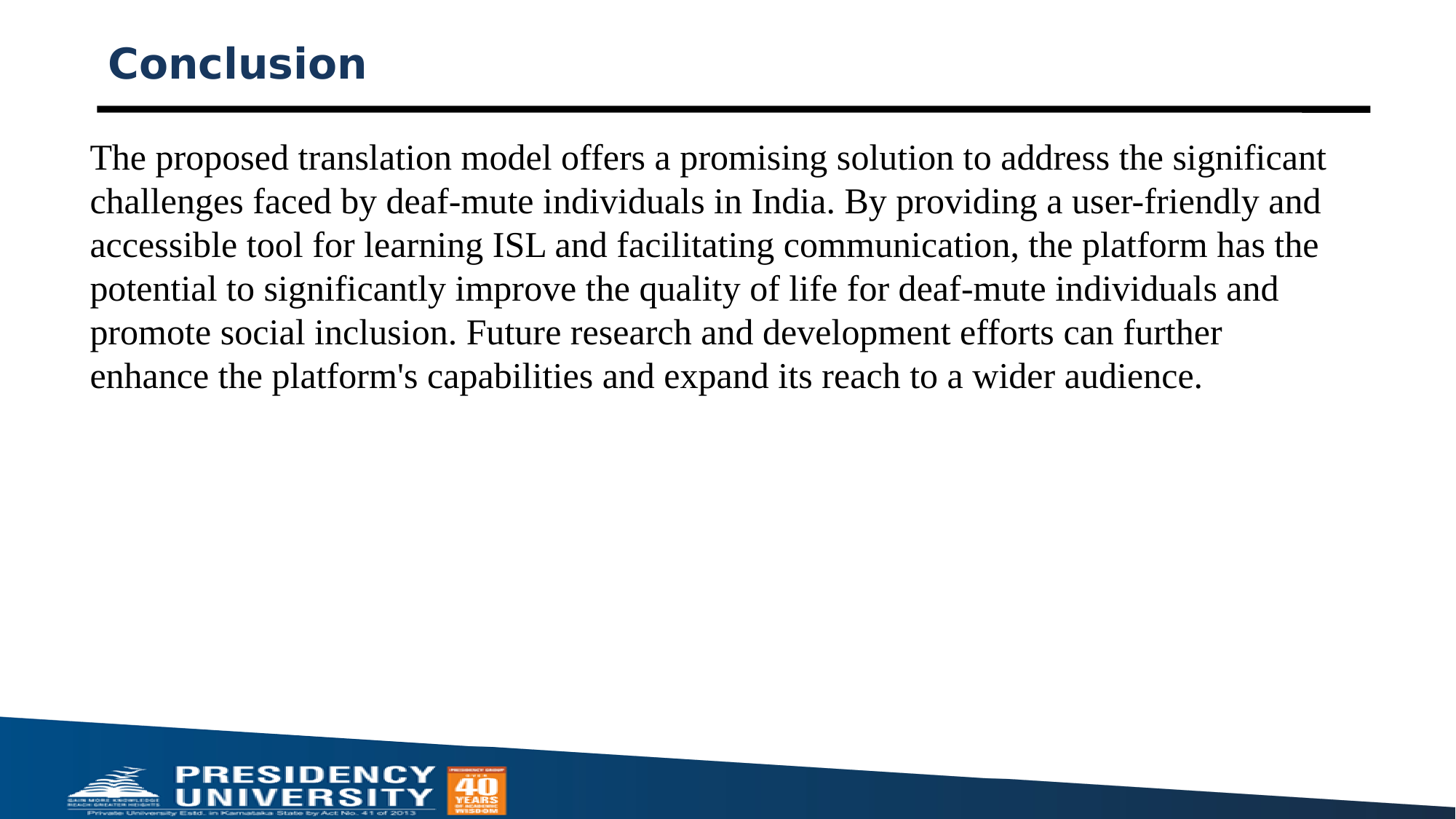

# Conclusion
The proposed translation model offers a promising solution to address the significant challenges faced by deaf-mute individuals in India. By providing a user-friendly and accessible tool for learning ISL and facilitating communication, the platform has the potential to significantly improve the quality of life for deaf-mute individuals and promote social inclusion. Future research and development efforts can further enhance the platform's capabilities and expand its reach to a wider audience.